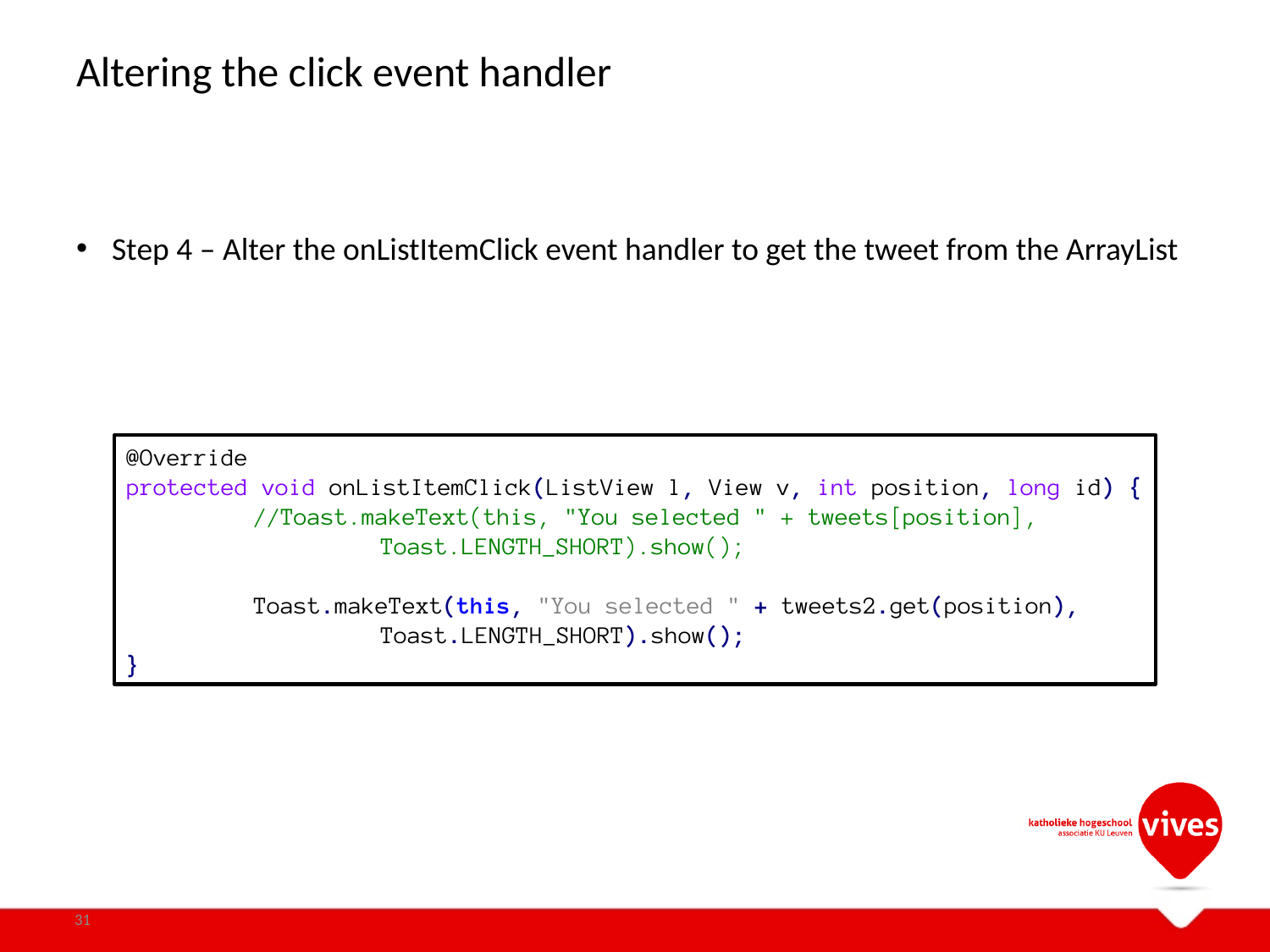

# Altering the click event handler
Step 4 – Alter the onListItemClick event handler to get the tweet from the ArrayList
@Override
protected void onListItemClick(ListView l, View v, int position, long id) {
	//Toast.makeText(this, "You selected " + tweets[position],
		Toast.LENGTH_SHORT).show();

	Toast.makeText(this, "You selected " + tweets2.get(position),
		Toast.LENGTH_SHORT).show();
}
31